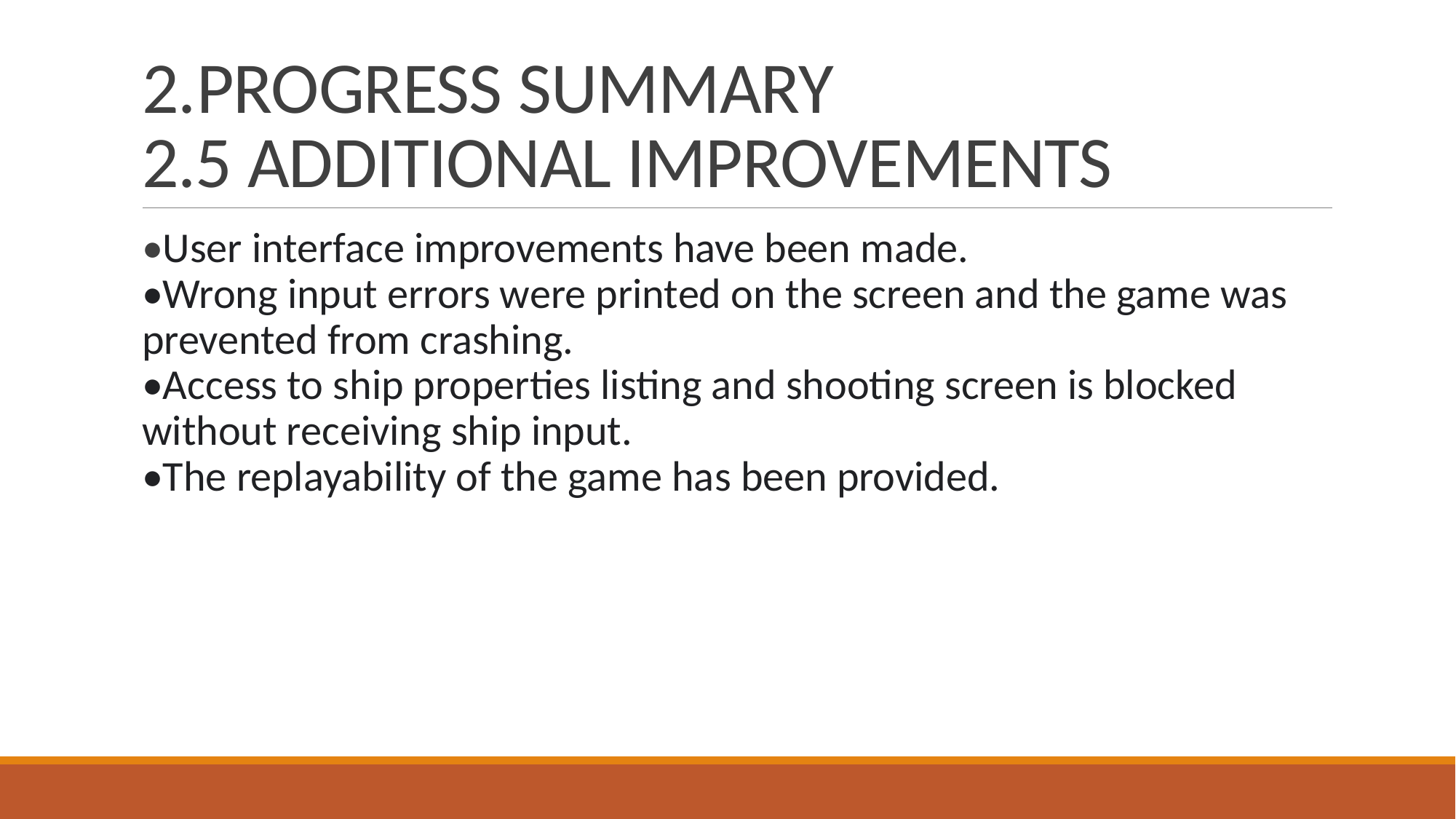

# 2.PROGRESS SUMMARY 2.5 addıtıonal ımprovements
•User interface improvements have been made.
•Wrong input errors were printed on the screen and the game was prevented from crashing.
•Access to ship properties listing and shooting screen is blocked without receiving ship input.
•The replayability of the game has been provided.